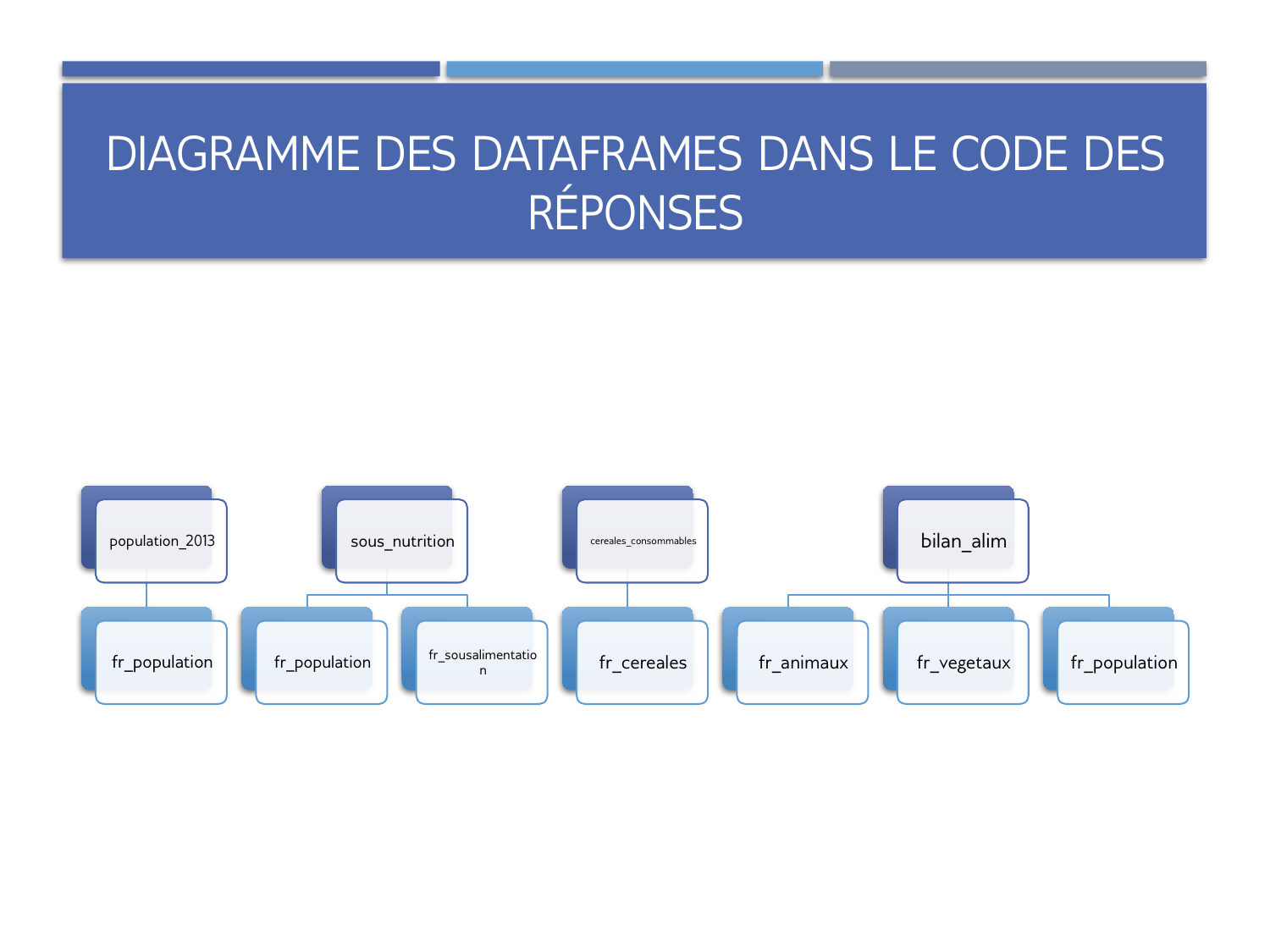

# Diagramme des dataframes dans le code des réponses
population_2013
fr_population
sous_nutrition
fr_population
fr_sousalimentation
cereales_consommables
fr_cereales
bilan_alim
fr_animaux
fr_vegetaux
fr_population